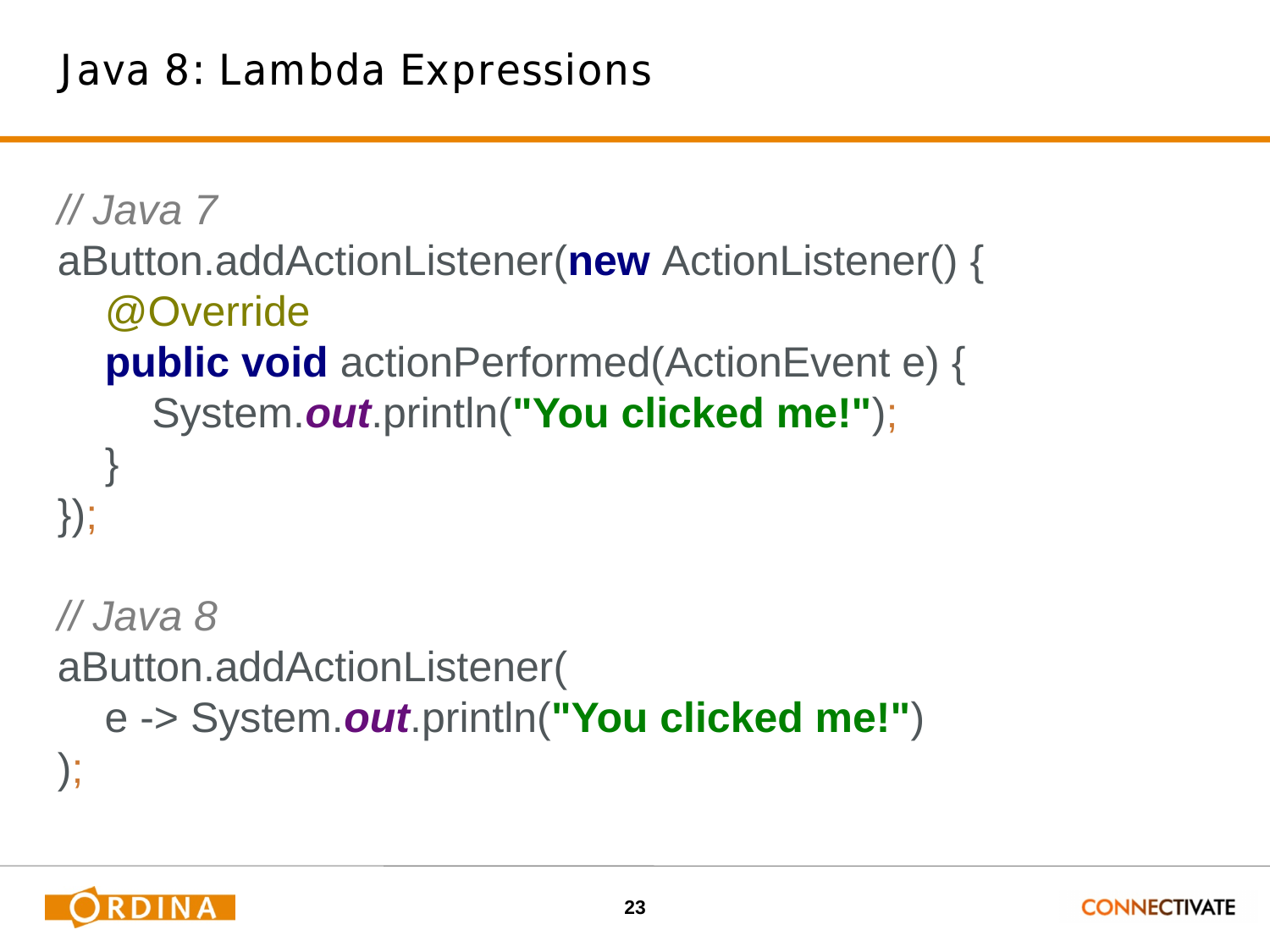

# Java 8: Lambda Expressions
// Java 7
aButton.addActionListener(new ActionListener() {
    @Override
    public void actionPerformed(ActionEvent e) {
        System.out.println("You clicked me!");
    }
});
// Java 8
aButton.addActionListener(
    e -> System.out.println("You clicked me!")
);